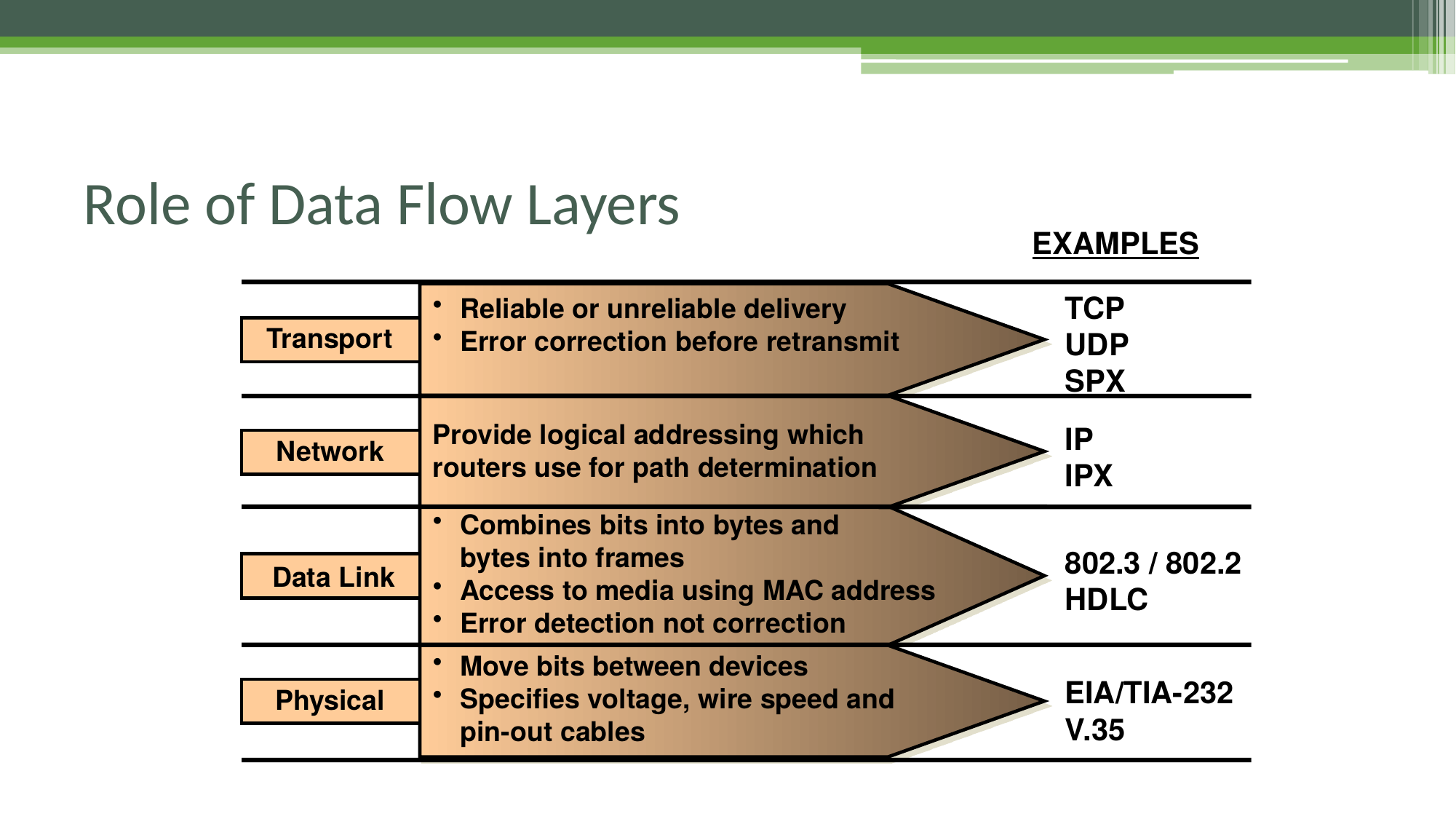

# Role of Data Flow Layers
EXAMPLES

TCP
UDP
SPX

Reliable or unreliable delivery
Error correction before retransmit
Transport

Provide logical addressing which routers use for path determination
IP
IPX
Network

Combines bits into bytes and
bytes into frames
Access to media using MAC address
Error detection not correction

802.3 / 802.2
HDLC

Data Link
Move bits between devices
Specifies voltage, wire speed and
pin-out cables

EIA/TIA-232
V.35
Physical